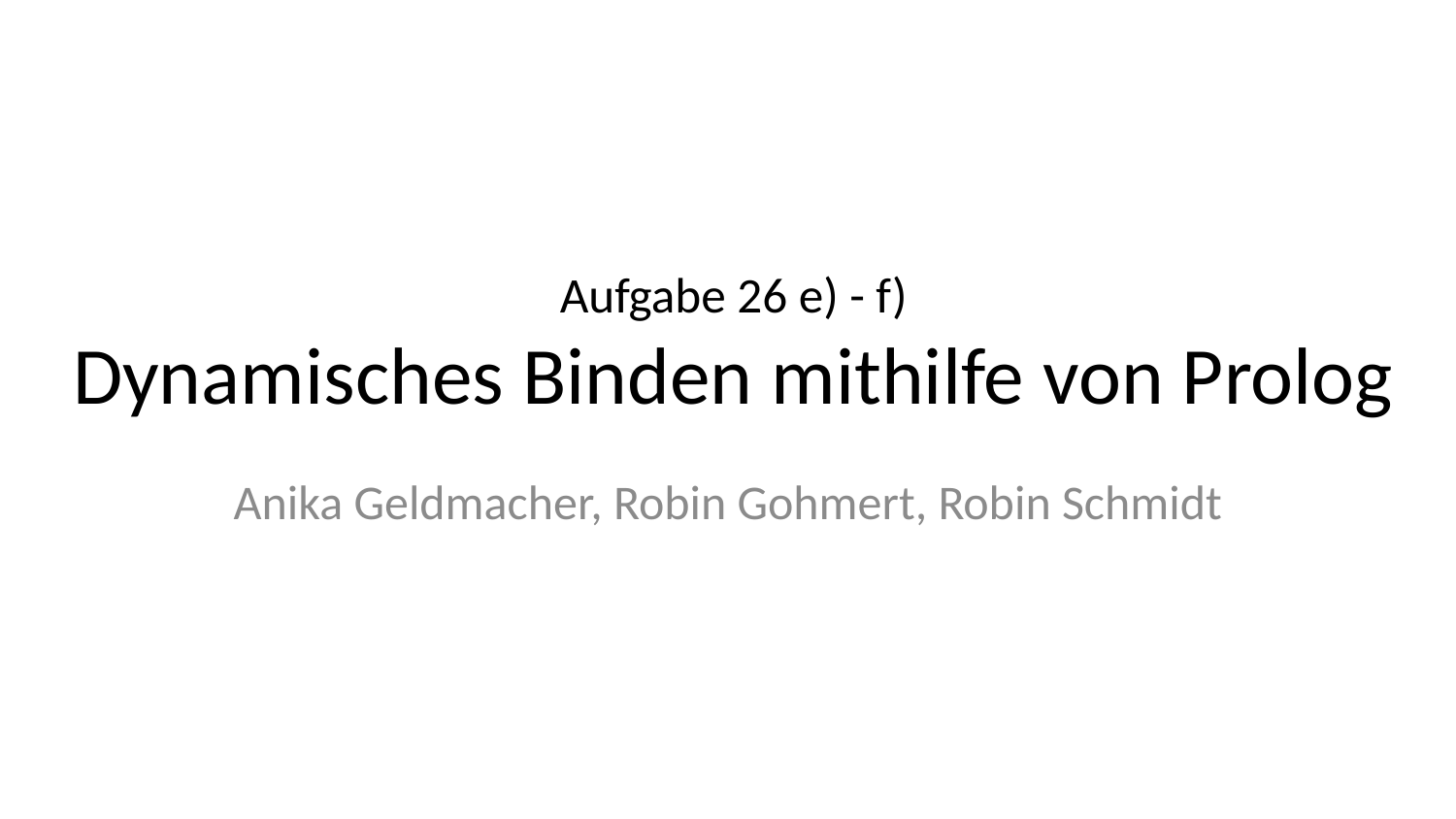

# Aufgabe 26 e) - f) Dynamisches Binden mithilfe von Prolog
Anika Geldmacher, Robin Gohmert, Robin Schmidt